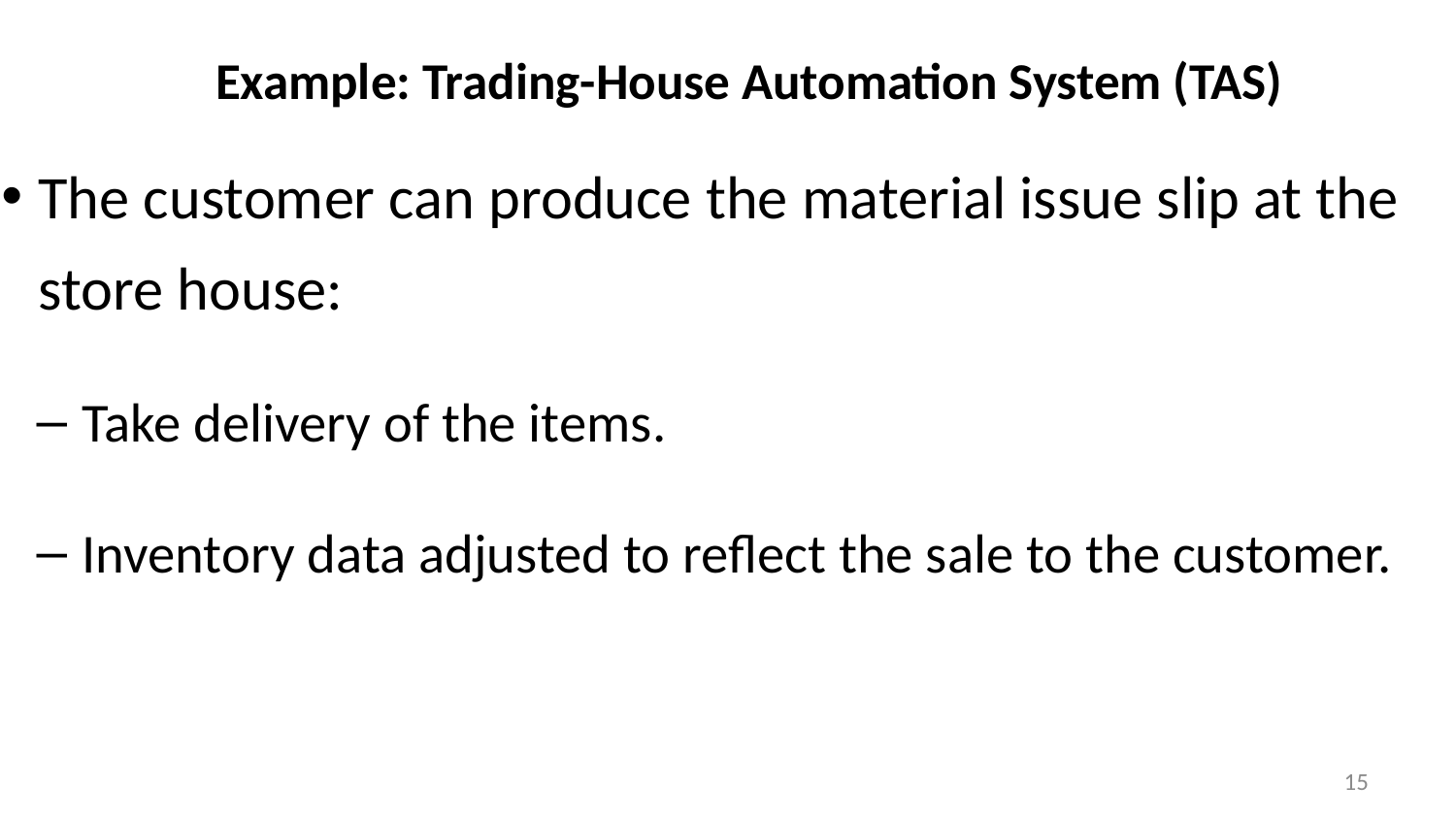

# Example: Trading-House Automation System (TAS)
The customer can produce the material issue slip at the store house:
Take delivery of the items.
Inventory data adjusted to reflect the sale to the customer.
15